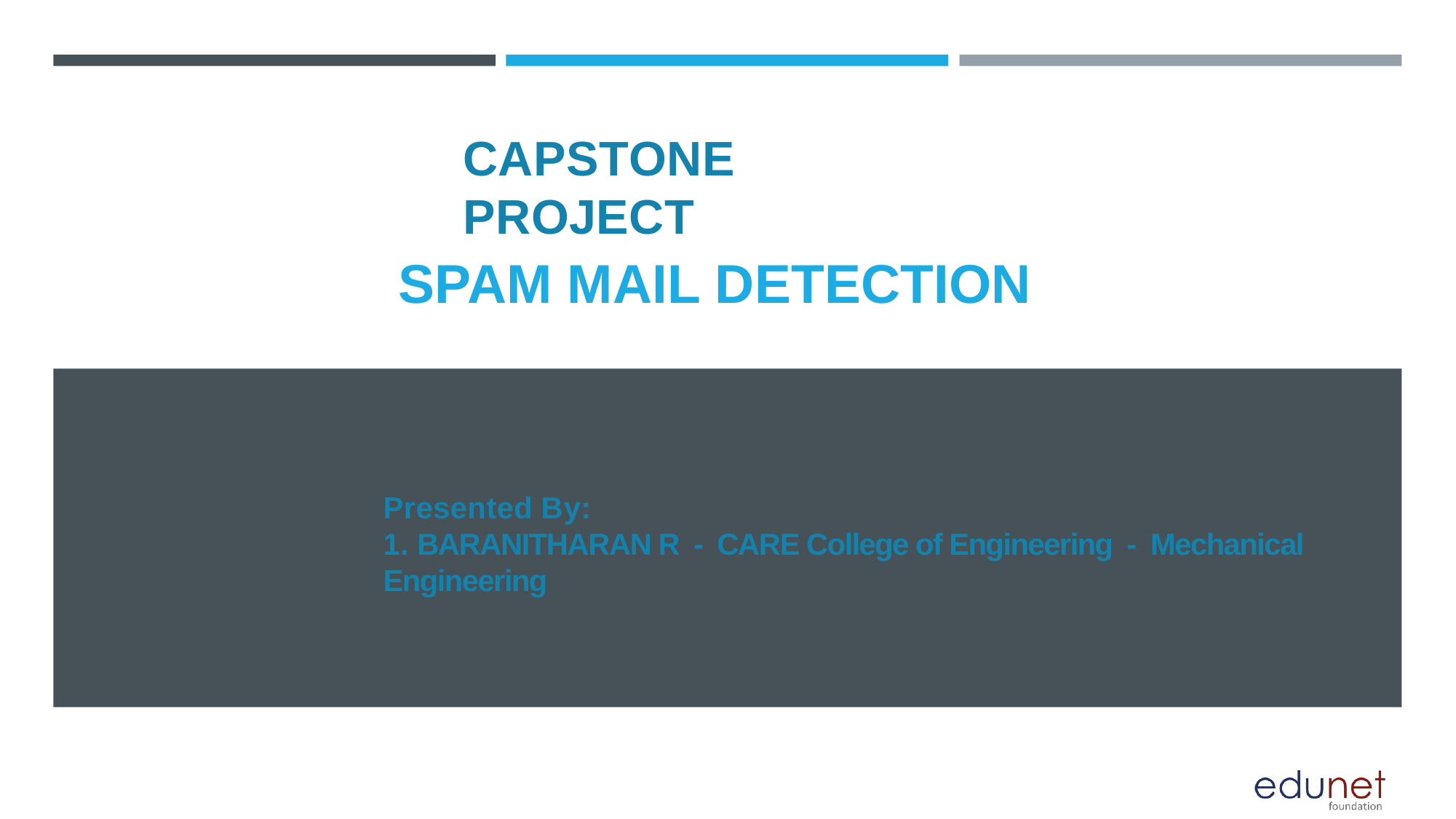

# CAPSTONE PROJECT
SPAM MAIL DETECTION

Presented By:
1. BARANITHARAN R  -  CARE College of Engineering  -  Mechanical Engineering